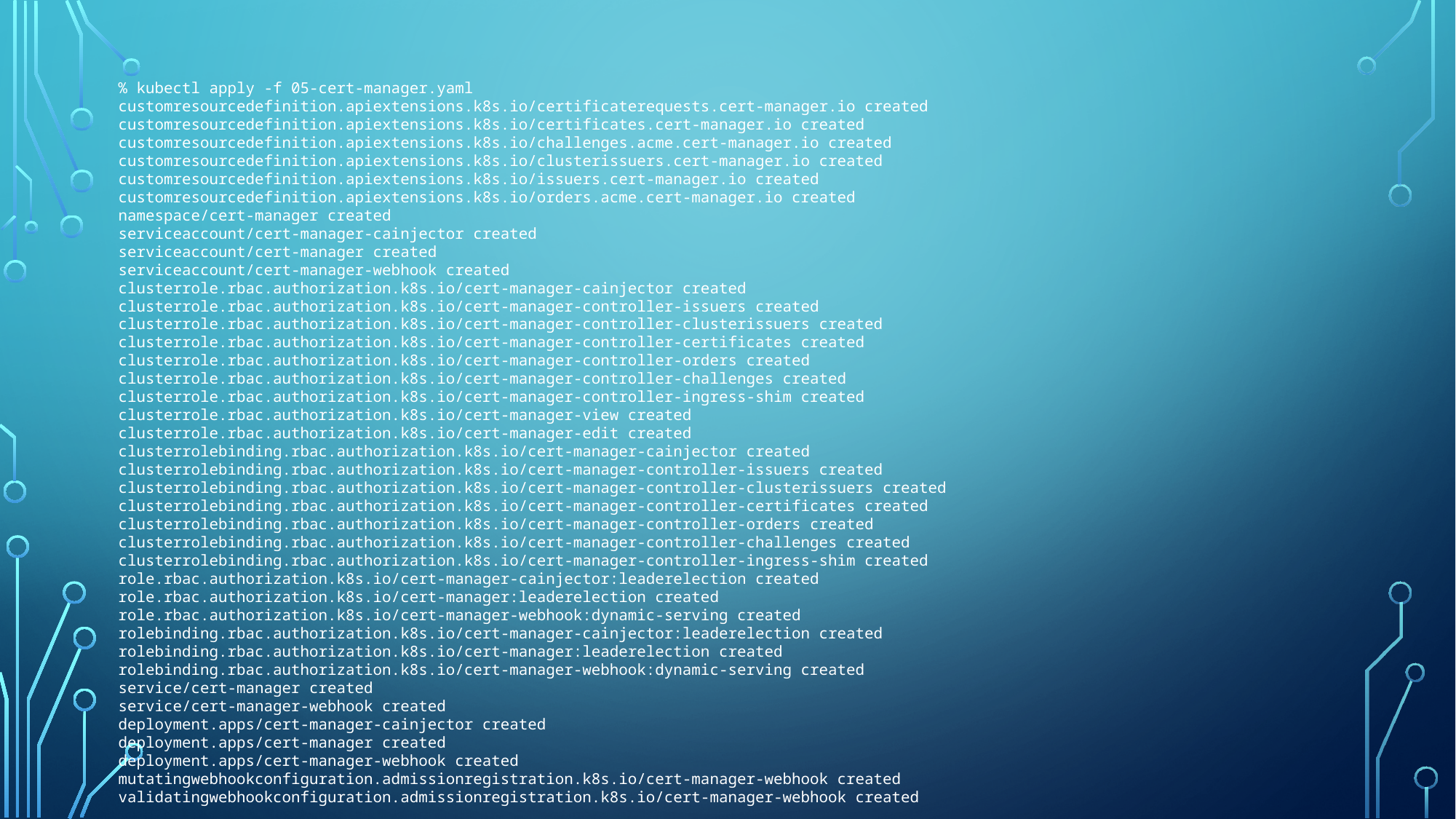

% kubectl apply -f 05-cert-manager.yaml
customresourcedefinition.apiextensions.k8s.io/certificaterequests.cert-manager.io created
customresourcedefinition.apiextensions.k8s.io/certificates.cert-manager.io created
customresourcedefinition.apiextensions.k8s.io/challenges.acme.cert-manager.io created
customresourcedefinition.apiextensions.k8s.io/clusterissuers.cert-manager.io created
customresourcedefinition.apiextensions.k8s.io/issuers.cert-manager.io created
customresourcedefinition.apiextensions.k8s.io/orders.acme.cert-manager.io created
namespace/cert-manager created
serviceaccount/cert-manager-cainjector created
serviceaccount/cert-manager created
serviceaccount/cert-manager-webhook created
clusterrole.rbac.authorization.k8s.io/cert-manager-cainjector created
clusterrole.rbac.authorization.k8s.io/cert-manager-controller-issuers created
clusterrole.rbac.authorization.k8s.io/cert-manager-controller-clusterissuers created
clusterrole.rbac.authorization.k8s.io/cert-manager-controller-certificates created
clusterrole.rbac.authorization.k8s.io/cert-manager-controller-orders created
clusterrole.rbac.authorization.k8s.io/cert-manager-controller-challenges created
clusterrole.rbac.authorization.k8s.io/cert-manager-controller-ingress-shim created
clusterrole.rbac.authorization.k8s.io/cert-manager-view created
clusterrole.rbac.authorization.k8s.io/cert-manager-edit created
clusterrolebinding.rbac.authorization.k8s.io/cert-manager-cainjector created
clusterrolebinding.rbac.authorization.k8s.io/cert-manager-controller-issuers created
clusterrolebinding.rbac.authorization.k8s.io/cert-manager-controller-clusterissuers created
clusterrolebinding.rbac.authorization.k8s.io/cert-manager-controller-certificates created
clusterrolebinding.rbac.authorization.k8s.io/cert-manager-controller-orders created
clusterrolebinding.rbac.authorization.k8s.io/cert-manager-controller-challenges created
clusterrolebinding.rbac.authorization.k8s.io/cert-manager-controller-ingress-shim created
role.rbac.authorization.k8s.io/cert-manager-cainjector:leaderelection created
role.rbac.authorization.k8s.io/cert-manager:leaderelection created
role.rbac.authorization.k8s.io/cert-manager-webhook:dynamic-serving created
rolebinding.rbac.authorization.k8s.io/cert-manager-cainjector:leaderelection created
rolebinding.rbac.authorization.k8s.io/cert-manager:leaderelection created
rolebinding.rbac.authorization.k8s.io/cert-manager-webhook:dynamic-serving created
service/cert-manager created
service/cert-manager-webhook created
deployment.apps/cert-manager-cainjector created
deployment.apps/cert-manager created
deployment.apps/cert-manager-webhook created
mutatingwebhookconfiguration.admissionregistration.k8s.io/cert-manager-webhook created
validatingwebhookconfiguration.admissionregistration.k8s.io/cert-manager-webhook created